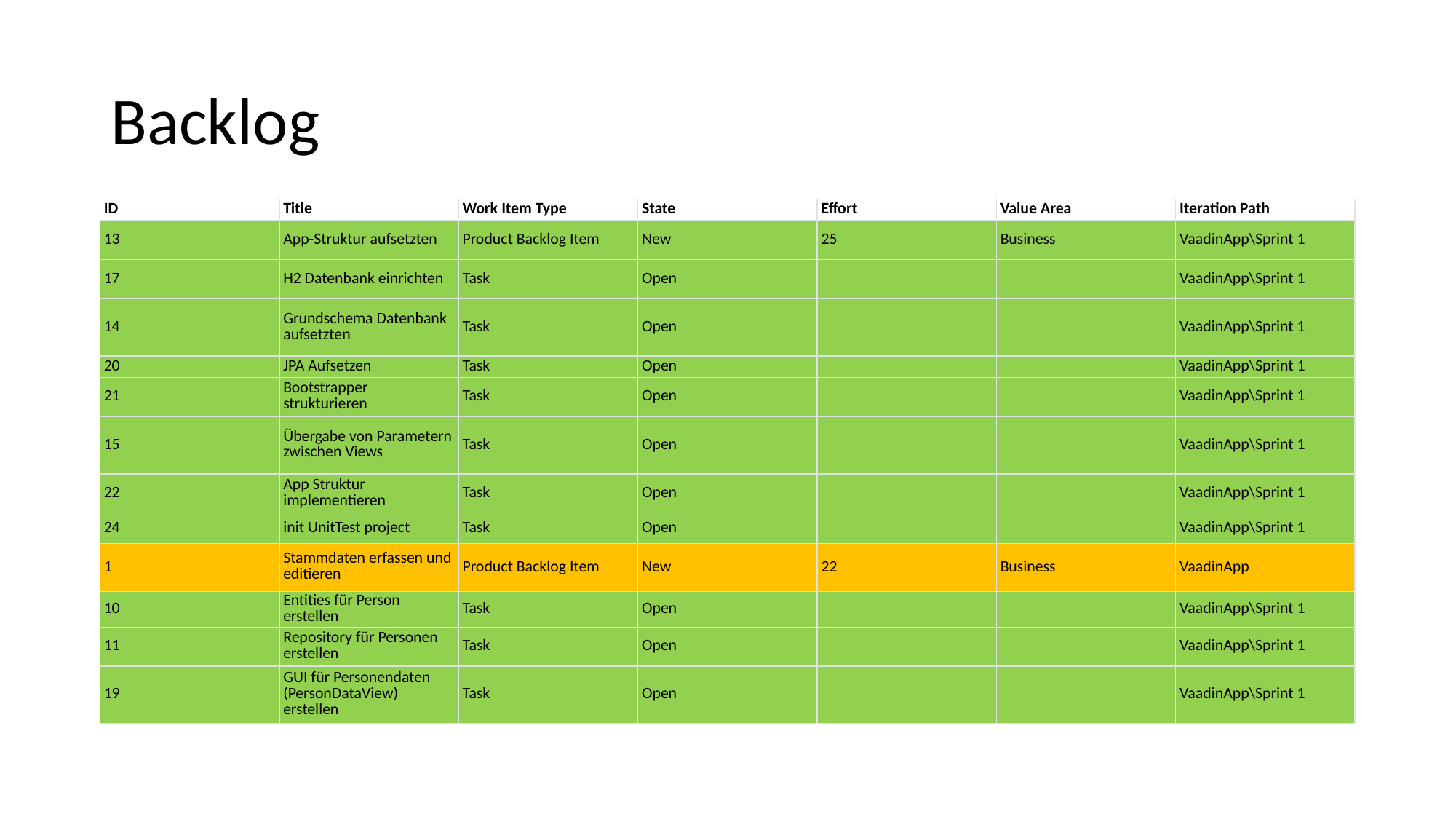

# Backlog
| ID | Title | Work Item Type | State | Effort | Value Area | Iteration Path |
| --- | --- | --- | --- | --- | --- | --- |
| 13 | App-Struktur aufsetzten | Product Backlog Item | New | 25 | Business | VaadinApp\Sprint 1 |
| 17 | H2 Datenbank einrichten | Task | Open |  |  | VaadinApp\Sprint 1 |
| 14 | Grundschema Datenbank aufsetzten | Task | Open |  |  | VaadinApp\Sprint 1 |
| 20 | JPA Aufsetzen | Task | Open |  |  | VaadinApp\Sprint 1 |
| 21 | Bootstrapper strukturieren | Task | Open |  |  | VaadinApp\Sprint 1 |
| 15 | Übergabe von Parametern zwischen Views | Task | Open |  |  | VaadinApp\Sprint 1 |
| 22 | App Struktur implementieren | Task | Open |  |  | VaadinApp\Sprint 1 |
| 24 | init UnitTest project | Task | Open |  |  | VaadinApp\Sprint 1 |
| 1 | Stammdaten erfassen und editieren | Product Backlog Item | New | 22 | Business | VaadinApp |
| 10 | Entities für Person erstellen | Task | Open |  |  | VaadinApp\Sprint 1 |
| 11 | Repository für Personen erstellen | Task | Open |  |  | VaadinApp\Sprint 1 |
| 19 | GUI für Personendaten (PersonDataView) erstellen | Task | Open |  |  | VaadinApp\Sprint 1 |